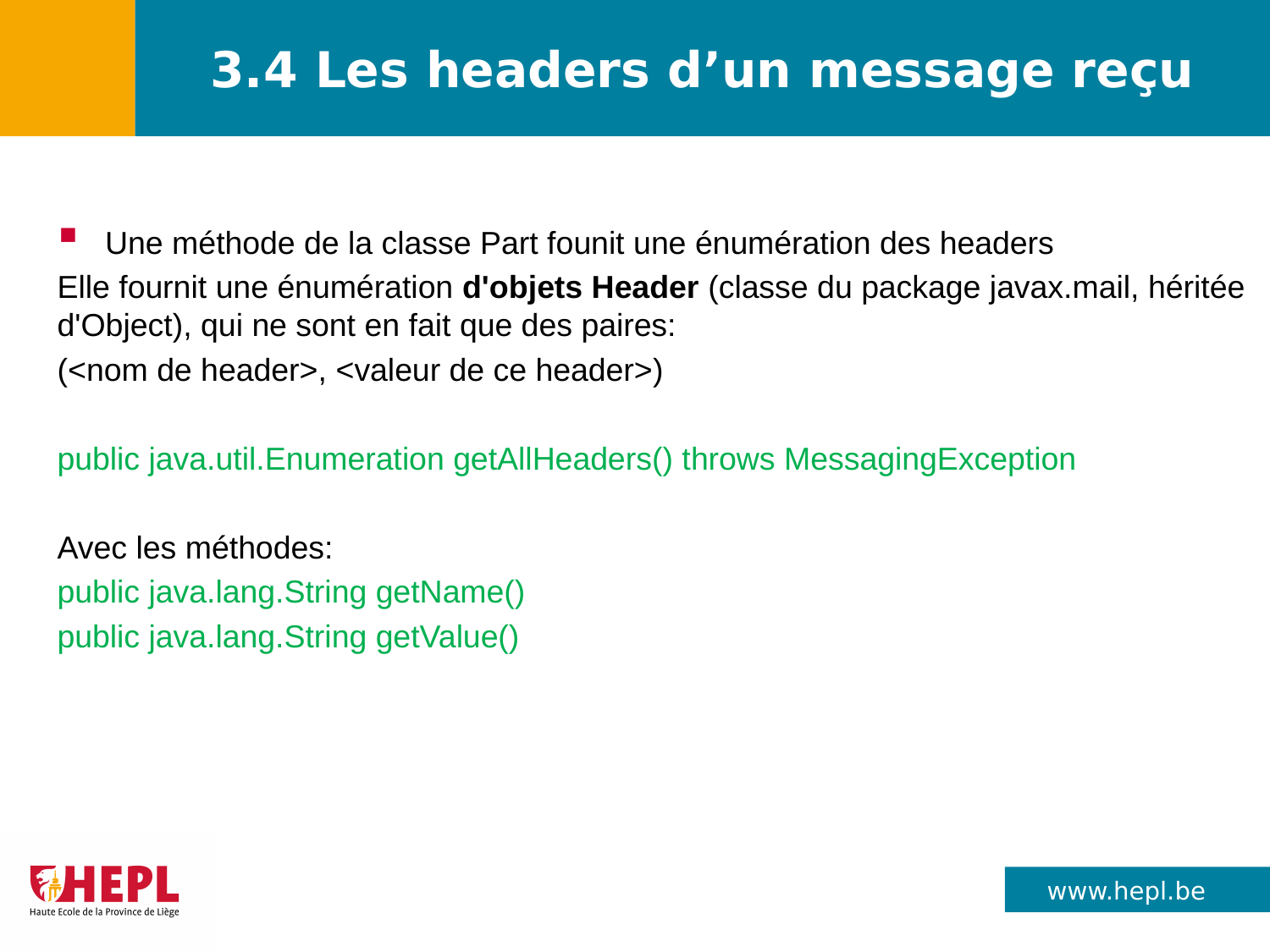

# 3.4 Les headers d’un message reçu
Une méthode de la classe Part founit une énumération des headers
Elle fournit une énumération d'objets Header (classe du package javax.mail, héritée d'Object), qui ne sont en fait que des paires:
(<nom de header>, <valeur de ce header>)

public java.util.Enumeration getAllHeaders() throws MessagingException

Avec les méthodes:
public java.lang.String getName()
public java.lang.String getValue()